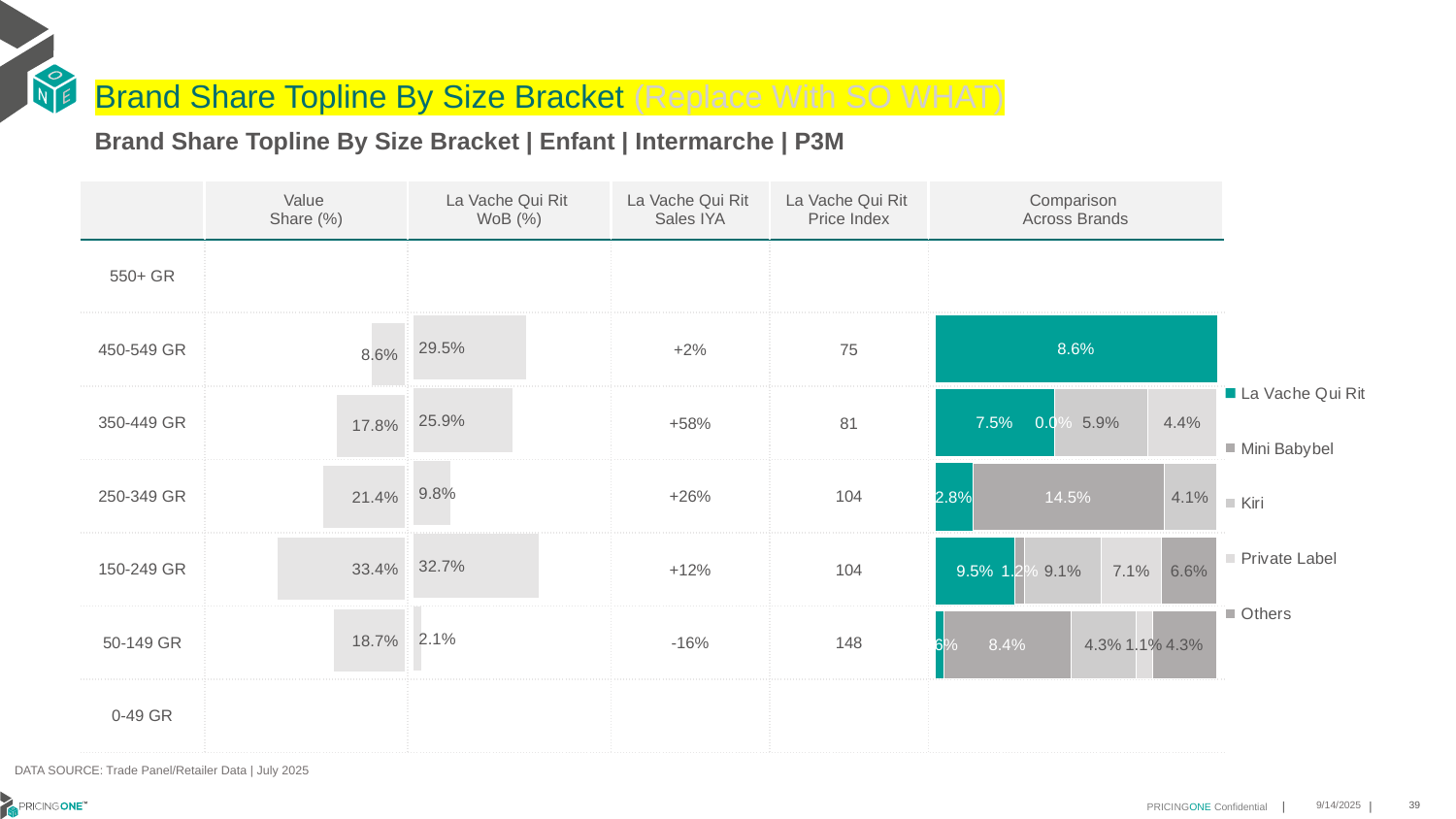

# Brand Share Topline By Size Bracket (Replace With SO WHAT)
Brand Share Topline By Size Bracket | Enfant | Intermarche | P3M
|  | Value Share (%) | La Vache Qui Rit WoB (%) | La Vache Qui Rit Sales IYA | La Vache Qui Rit Price Index | Comparison Across Brands |
| --- | --- | --- | --- | --- | --- |
| 550+ GR |  |  |  |  |  |
| 450-549 GR |  |  | +2% | 75 |  |
| 350-449 GR |  |  | +58% | 81 |  |
| 250-349 GR |  |  | +26% | 104 |  |
| 150-249 GR |  |  | +12% | 104 |  |
| 50-149 GR |  |  | -16% | 148 |  |
| 0-49 GR |  |  |  |  |  |

### Chart

| Category | La Vache Qui Rit | Mini Babybel | Kiri | Private Label | Others |
|---|---|---|---|---|---|
| 550+ GR | None | None | None | None | None |
| 450-549 GR | 0.08551731978846905 | None | None | None | None |
| 350-449 GR | 0.07509989132561243 | 9.62807957710197e-06 | 0.05935285989812673 | 0.04367061315502949 | None |
| 250-349 GR | 0.028439093690432658 | 0.14542215544022347 | 0.04056330411108755 | None | None |
| 150-249 GR | 0.09475556456907686 | 0.011530188638661246 | 0.09103779430939526 | 0.07119719023958554 | 0.06593672508043032 |
| 50-149 GR | 0.005982980832951795 | 0.08400176787929256 | 0.04323960295438646 | 0.010948253169328216 | 0.042863749358554804 |
| 0-49 GR | None | None | None | None | None |

### Chart

| Category | Value Share |
|---|---|
|  | None |

### Chart

| Category | Brand WoB % |
|---|---|
|  | None |
DATA SOURCE: Trade Panel/Retailer Data | July 2025

9/14/2025
39